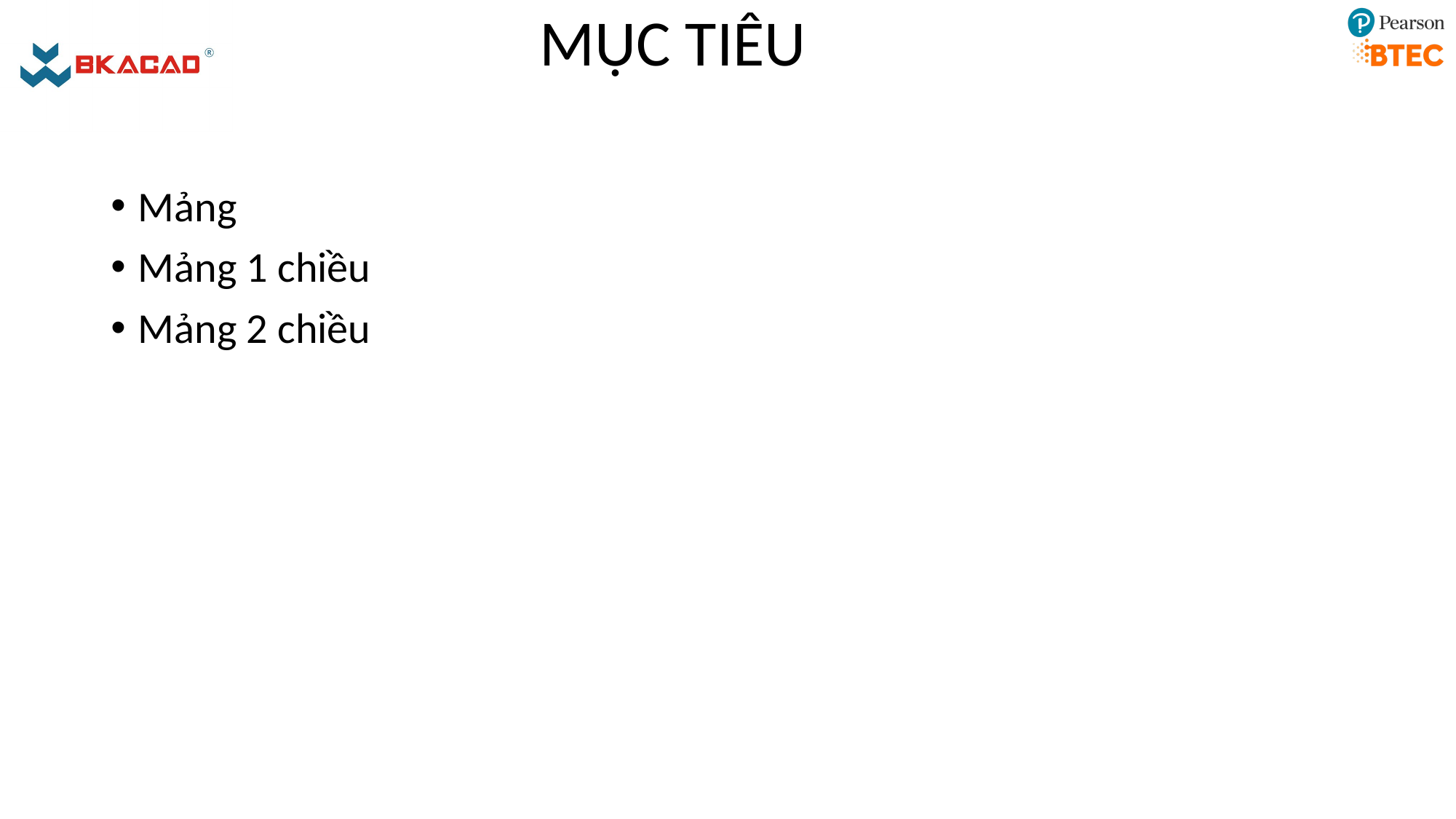

# MỤC TIÊU
Mảng
Mảng 1 chiều
Mảng 2 chiều